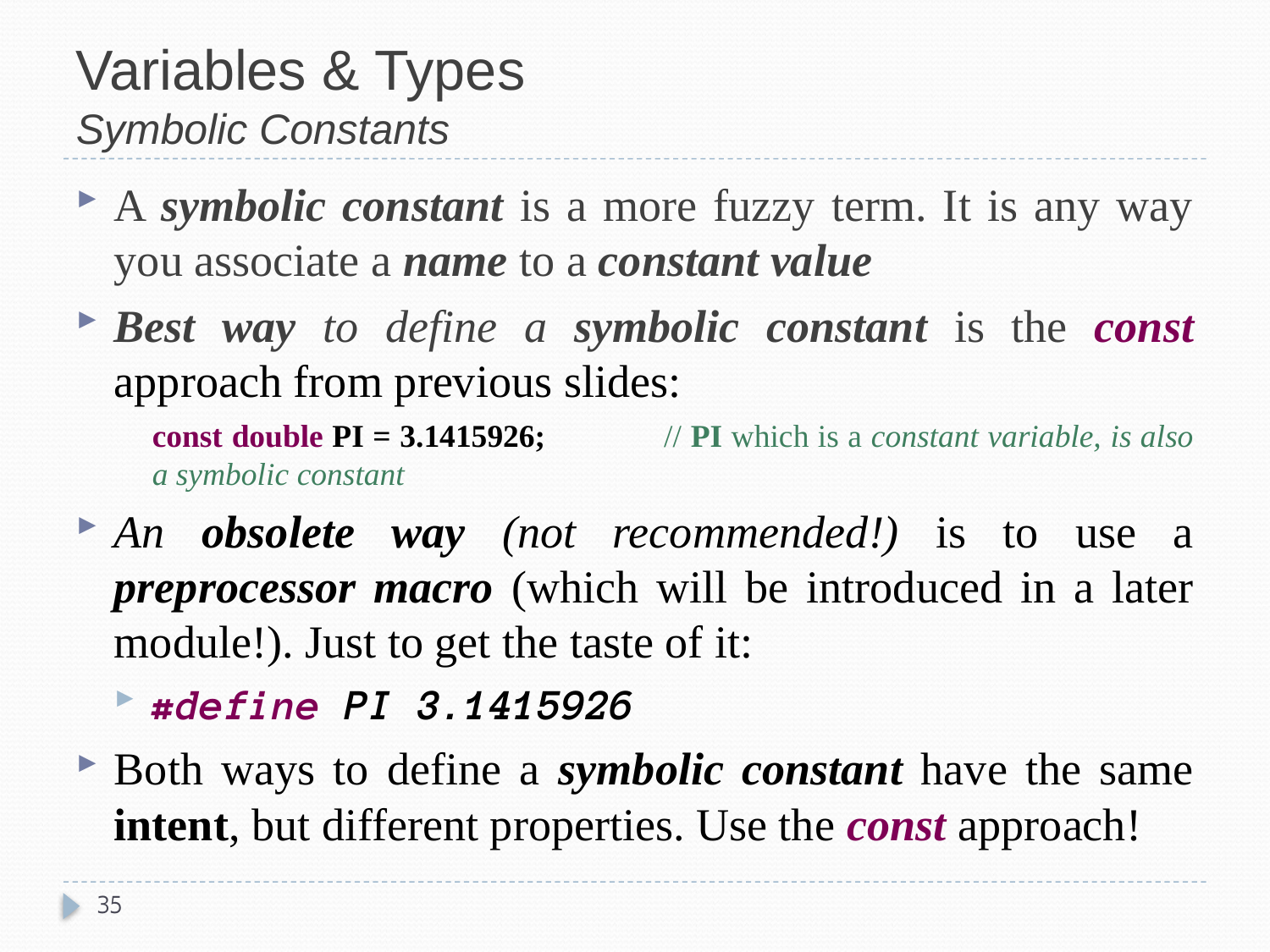

# Variables & Types Symbolic Constants
A symbolic constant is a more fuzzy term. It is any way you associate a name to a constant value
Best way to define a symbolic constant is the const approach from previous slides:
	const double PI = 3.1415926;	// PI which is a constant variable, is also a symbolic constant
An obsolete way (not recommended!) is to use a preprocessor macro (which will be introduced in a later module!). Just to get the taste of it:
#define PI 3.1415926
Both ways to define a symbolic constant have the same intent, but different properties. Use the const approach!
35